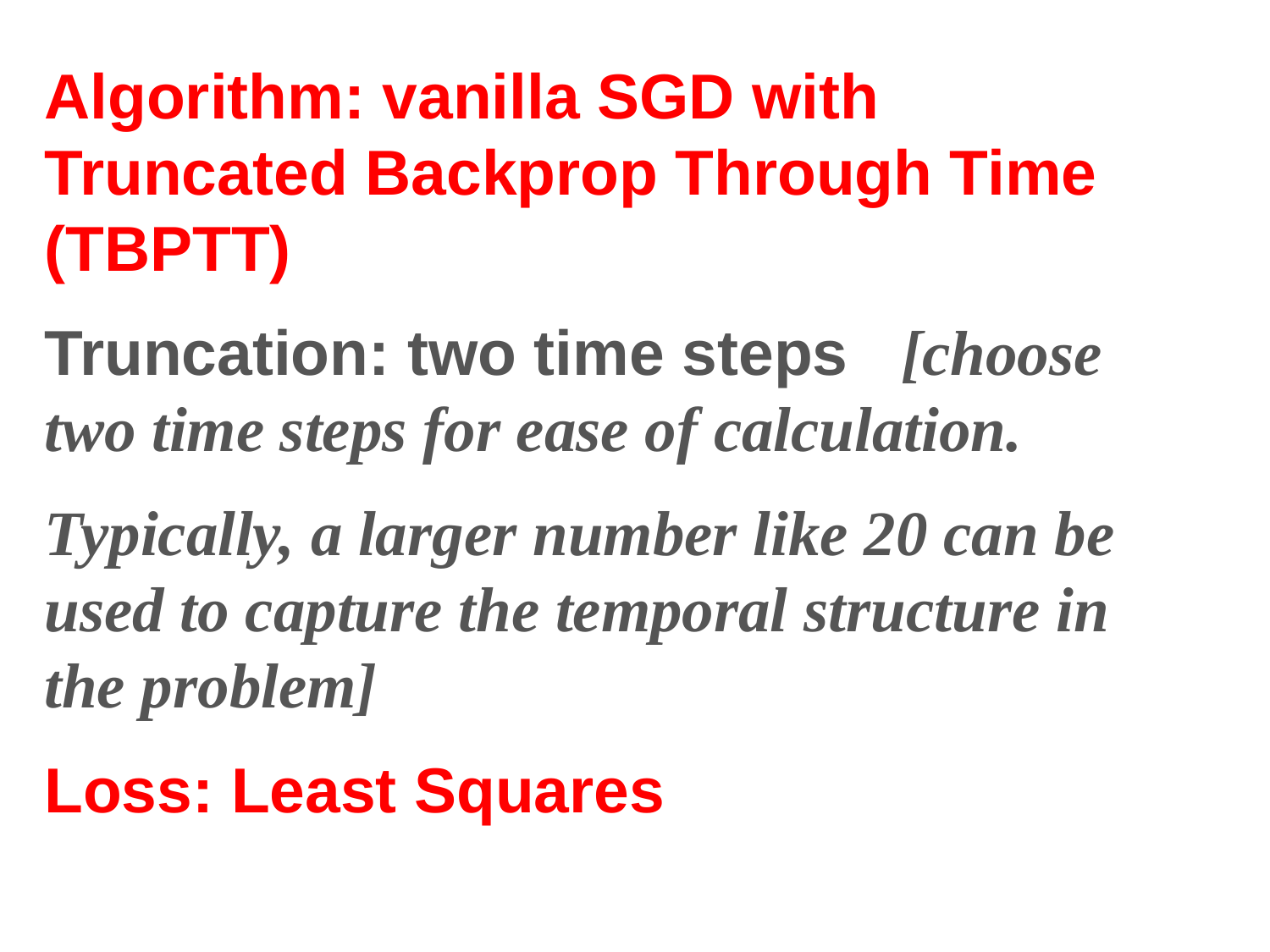

Algorithm: vanilla SGD with Truncated Backprop Through Time (TBPTT)
Truncation: two time steps   [choose two time steps for ease of calculation.
Typically, a larger number like 20 can be used to capture the temporal structure in the problem]
Loss: Least Squares